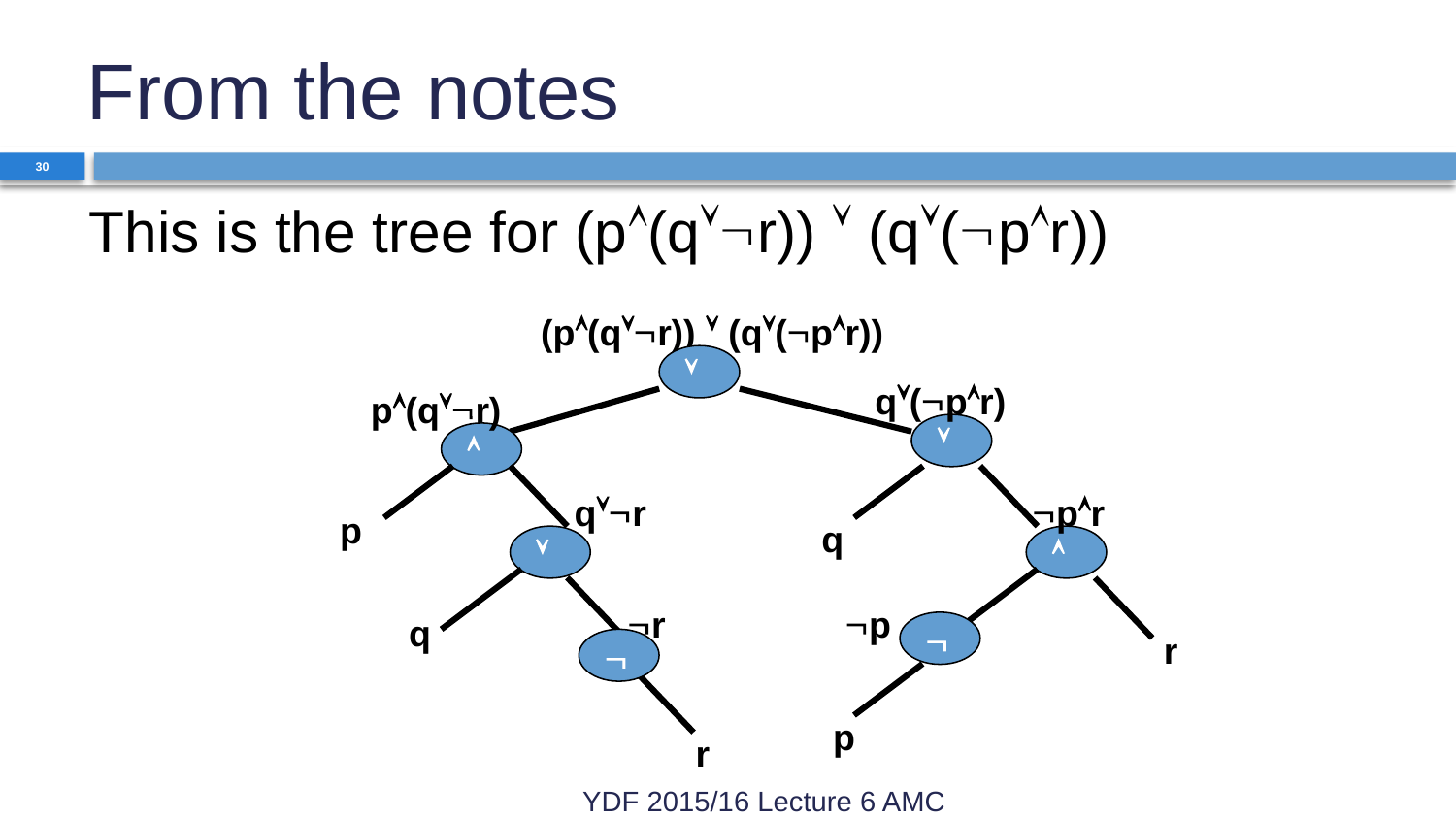

# From the notes
30
This is the tree for (p∧(q∨¬r)) ∨ (q∨(¬p∧r))
(p∧(q∨¬r)) ∨ (q∨(¬p∧r))

∨
q∨(¬p∧r)
p∧(q∨¬r)

∨

∧

q∨¬r
¬p∧r
p
q

∨

∧

¬r
¬p
q

¬
r

¬

p
r

YDF 2015/16 Lecture 6 AMC